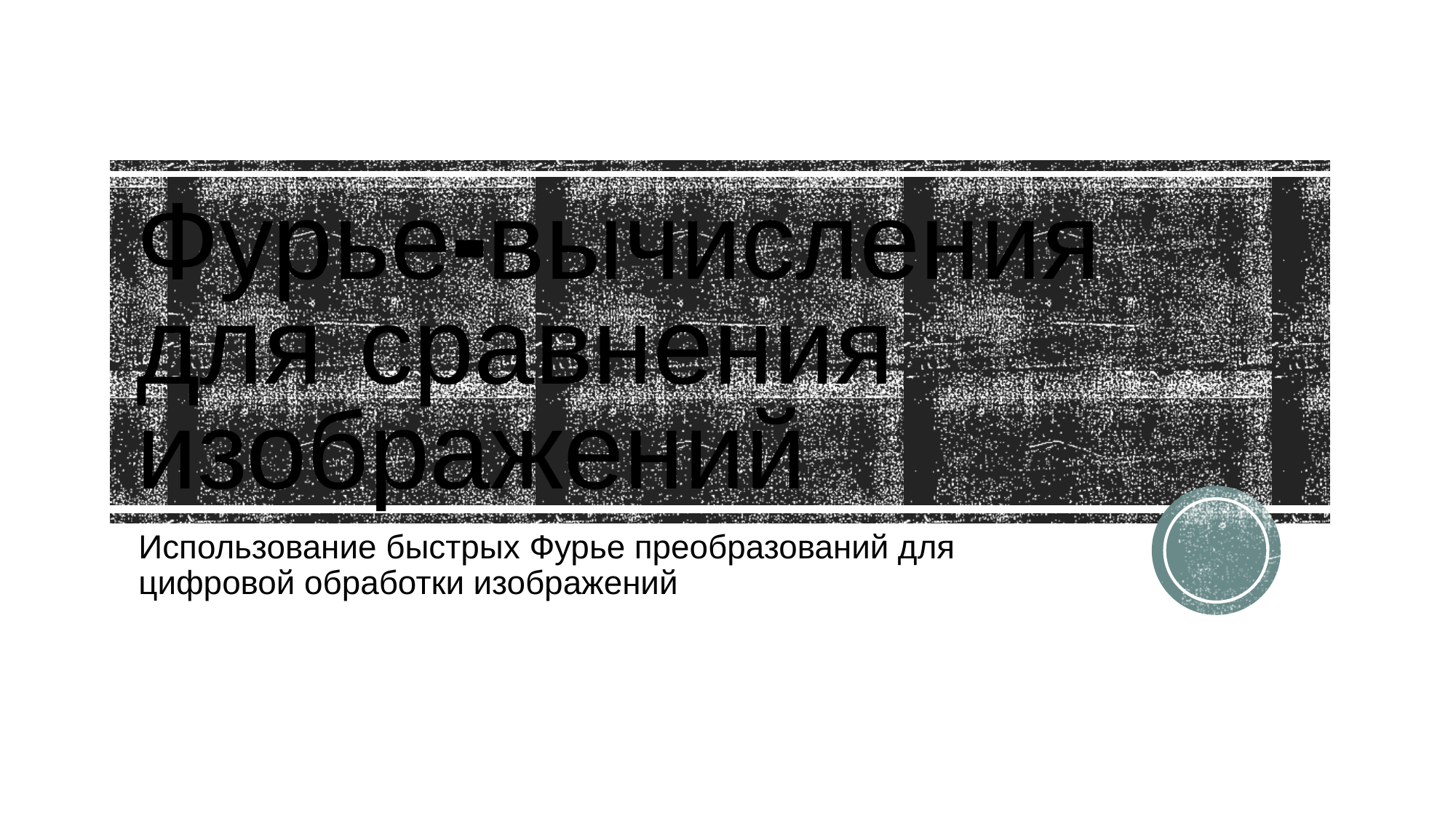

# Фурье-вычисления для сравнения изображений
Использование быстрых Фурье преобразований для цифровой обработки изображений